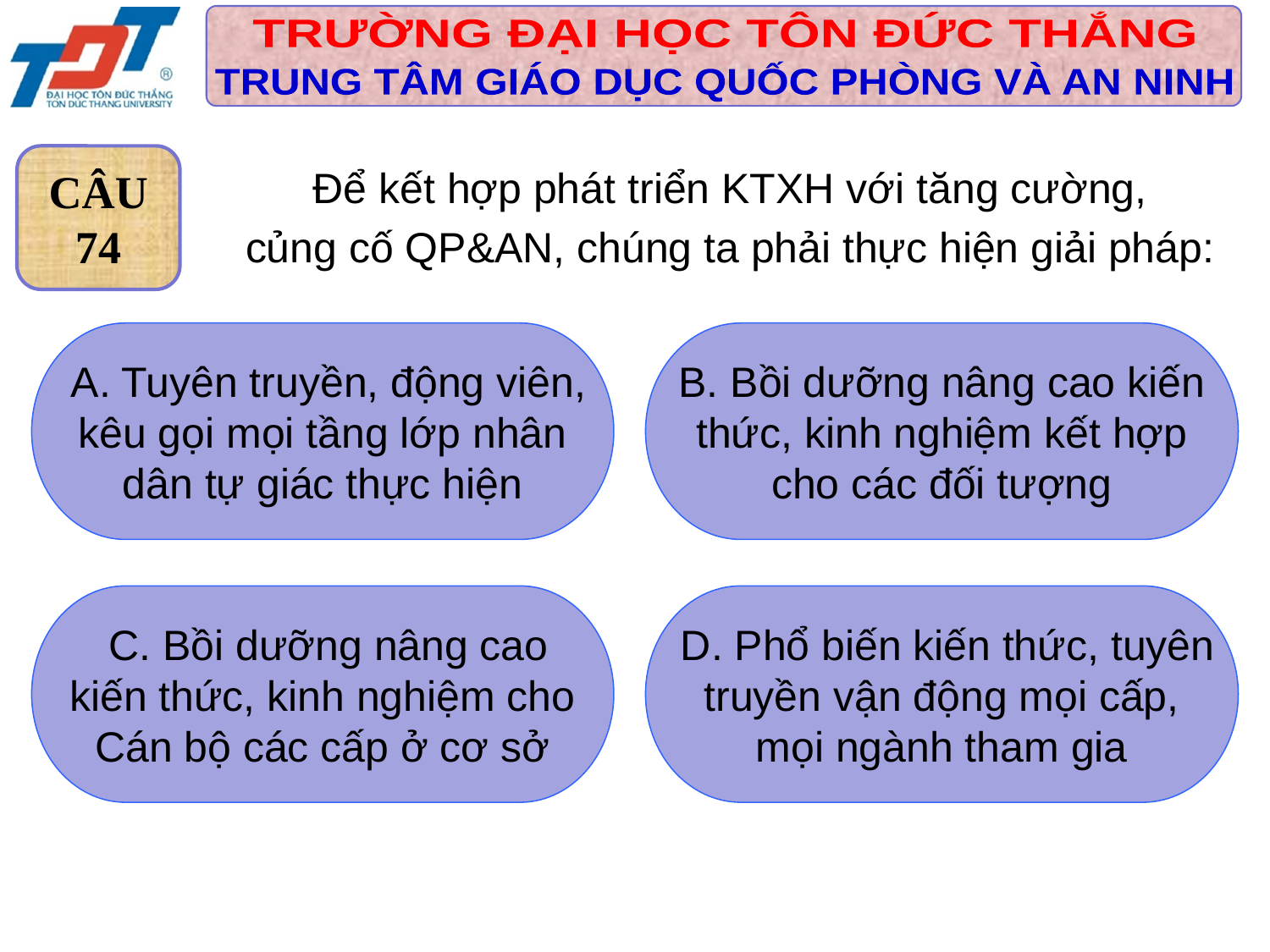

CÂU
74
Để kết hợp phát triển KTXH với tăng cường,
củng cố QP&AN, chúng ta phải thực hiện giải pháp:
 A. Tuyên truyền, động viên,
 kêu gọi mọi tầng lớp nhân
dân tự giác thực hiện
B. Bồi dưỡng nâng cao kiến
 thức, kinh nghiệm kết hợp
cho các đối tượng
 C. Bồi dưỡng nâng cao
 kiến thức, kinh nghiệm cho
Cán bộ các cấp ở cơ sở
 D. Phổ biến kiến thức, tuyên
 truyền vận động mọi cấp,
mọi ngành tham gia

00
1
2
3
4
5
6
7